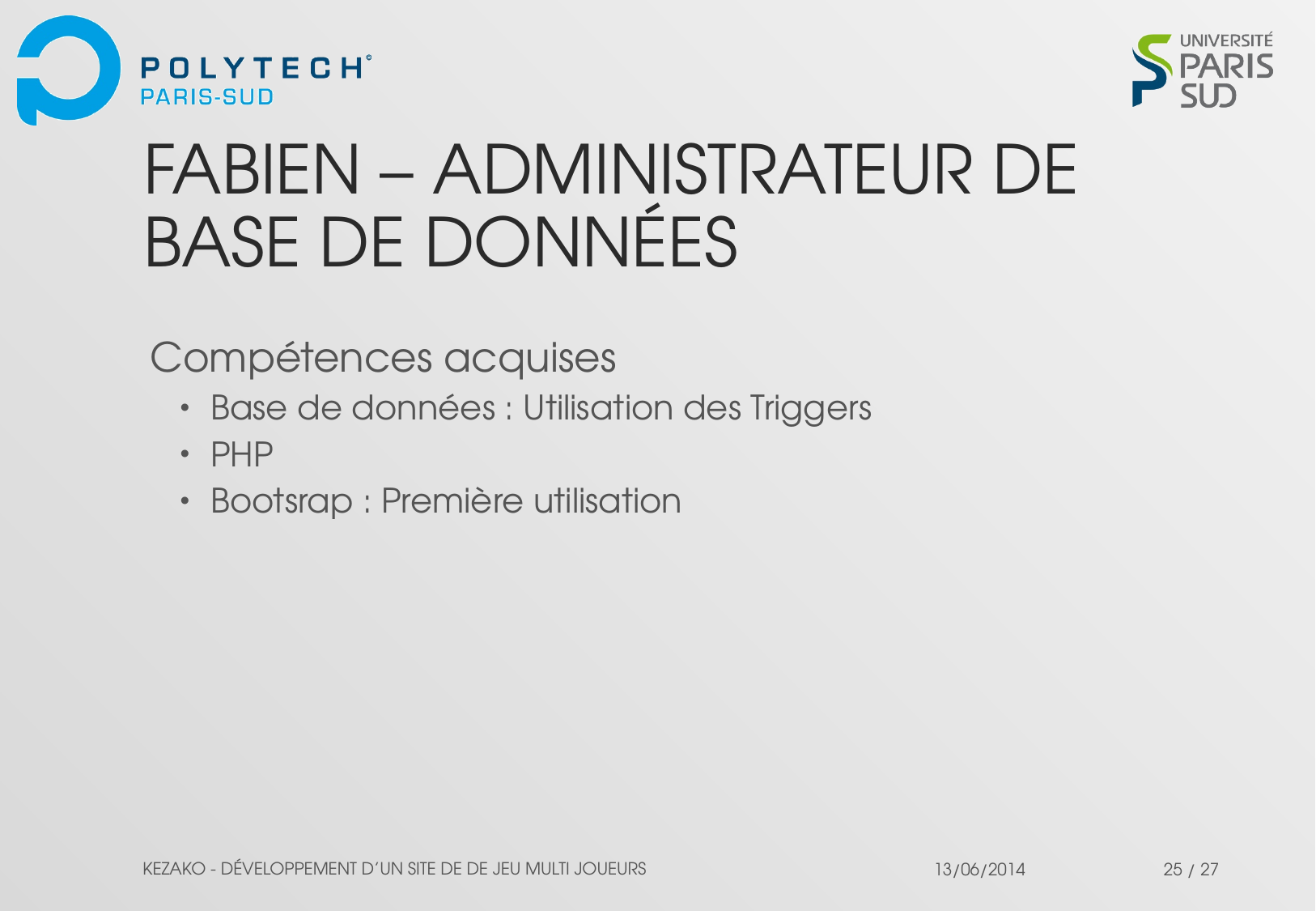

# Fabien – administrateur de base de données
Compétences acquises
Base de données : Utilisation des Triggers
PHP
Bootsrap : Première utilisation
KEZAKO - Développement d’un site de de jeu multi joueurs
25 / 27
13/06/2014